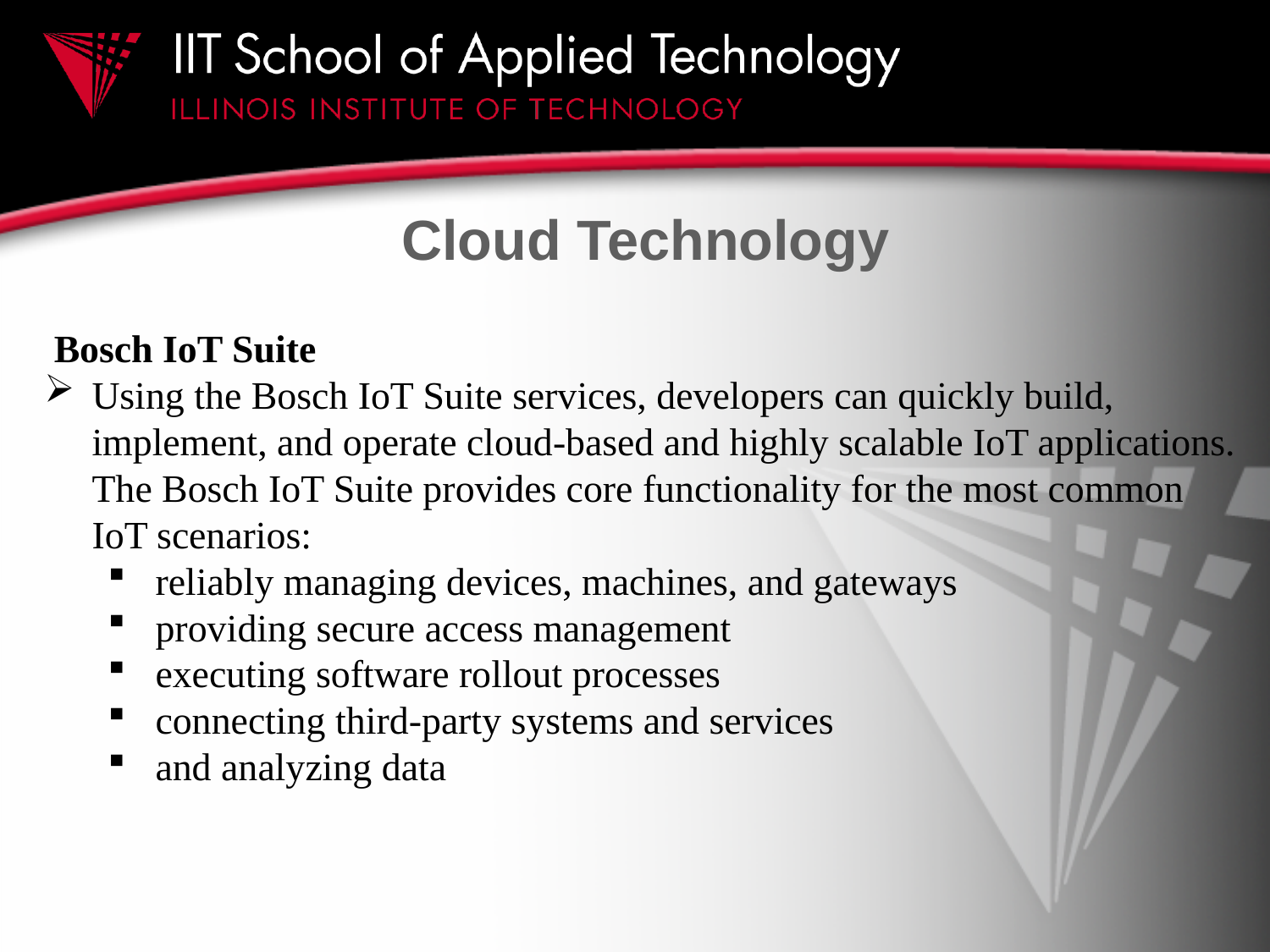

# Cloud Technology
 Bosch IoT Suite
Using the Bosch IoT Suite services, developers can quickly build, implement, and operate cloud-based and highly scalable IoT applications. The Bosch IoT Suite provides core functionality for the most common IoT scenarios:
reliably managing devices, machines, and gateways
providing secure access management
executing software rollout processes
connecting third-party systems and services
and analyzing data